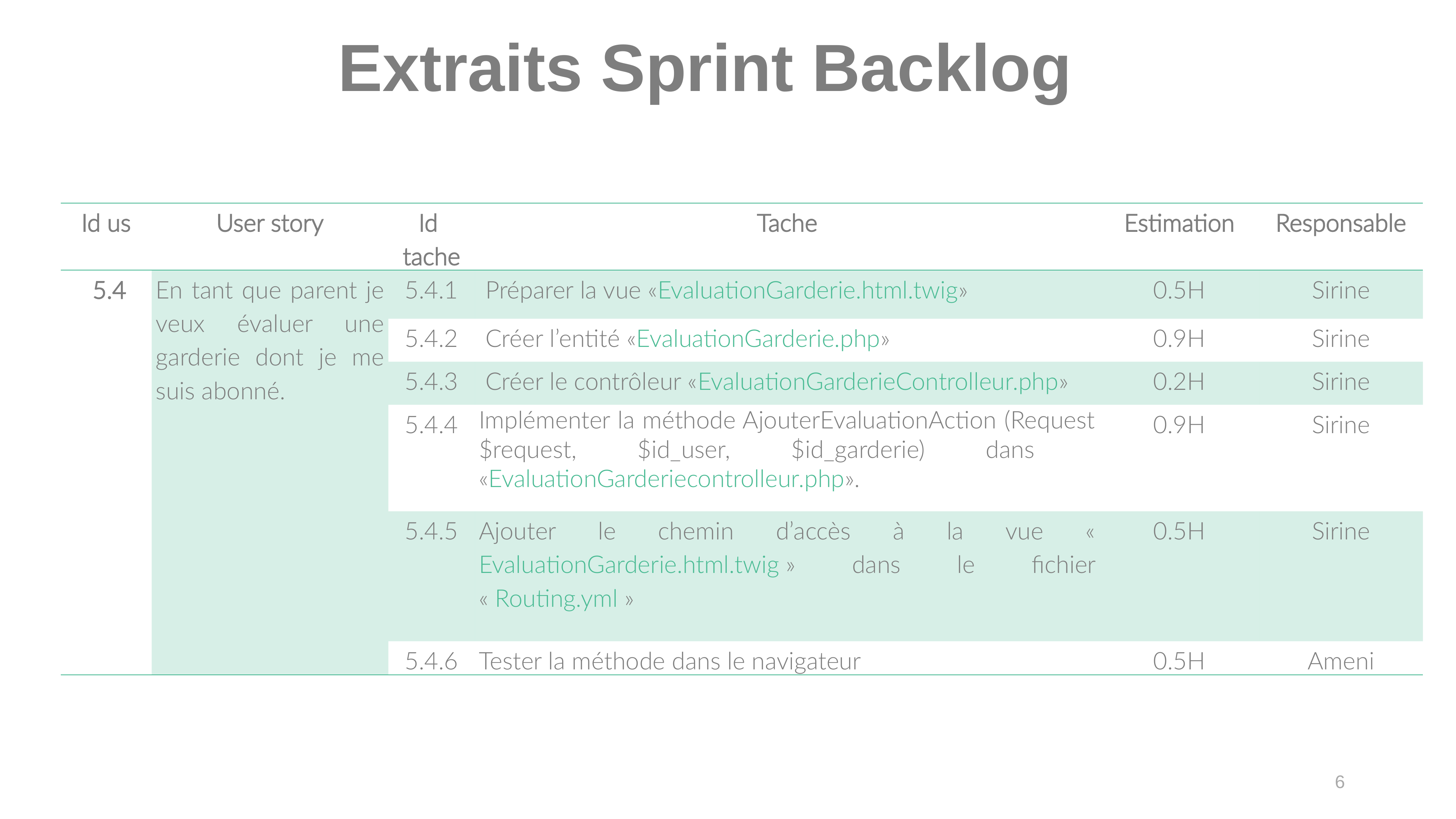

Extraits Sprint Backlog
| Id us | User story | Id tache | Tache | Estimation | Responsable |
| --- | --- | --- | --- | --- | --- |
| 5.4 | En tant que parent je veux évaluer une garderie dont je me suis abonné. | 5.4.1 | Préparer la vue «EvaluationGarderie.html.twig» | 0.5H | Sirine |
|  |  | 5.4.2 | Créer l’entité «EvaluationGarderie.php» | 0.9H | Sirine |
|  |  | 5.4.3 | Créer le contrôleur «EvaluationGarderieControlleur.php» | 0.2H | Sirine |
|  |  | 5.4.4 | Implémenter la méthode AjouterEvaluationAction (Request $request, $id\_user, $id\_garderie) dans «EvaluationGarderiecontrolleur.php». | 0.9H | Sirine |
|  |  | 5.4.5 | Ajouter le chemin d’accès à la vue « EvaluationGarderie.html.twig » dans le fichier « Routing.yml » | 0.5H | Sirine |
|  |  | 5.4.6 | Tester la méthode dans le navigateur | 0.5H | Ameni |
6